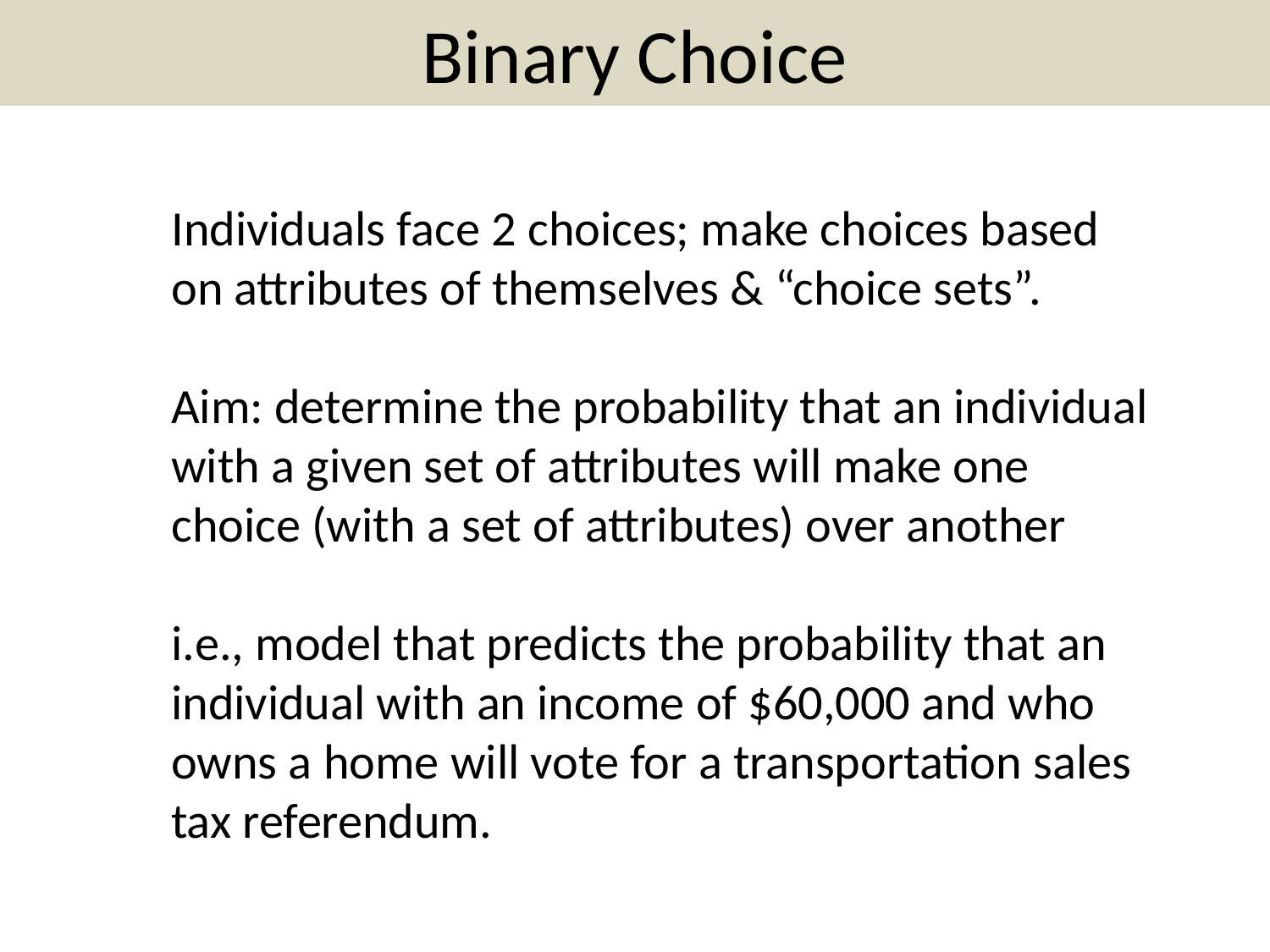

# Binary Choice
Individuals face 2 choices; make choices based on attributes of themselves & “choice sets”.

Aim: determine the probability that an individual with a given set of attributes will make one choice (with a set of attributes) over another

i.e., model that predicts the probability that an  individual with an income of $60,000 and who owns a home will vote for a transportation sales tax referendum.